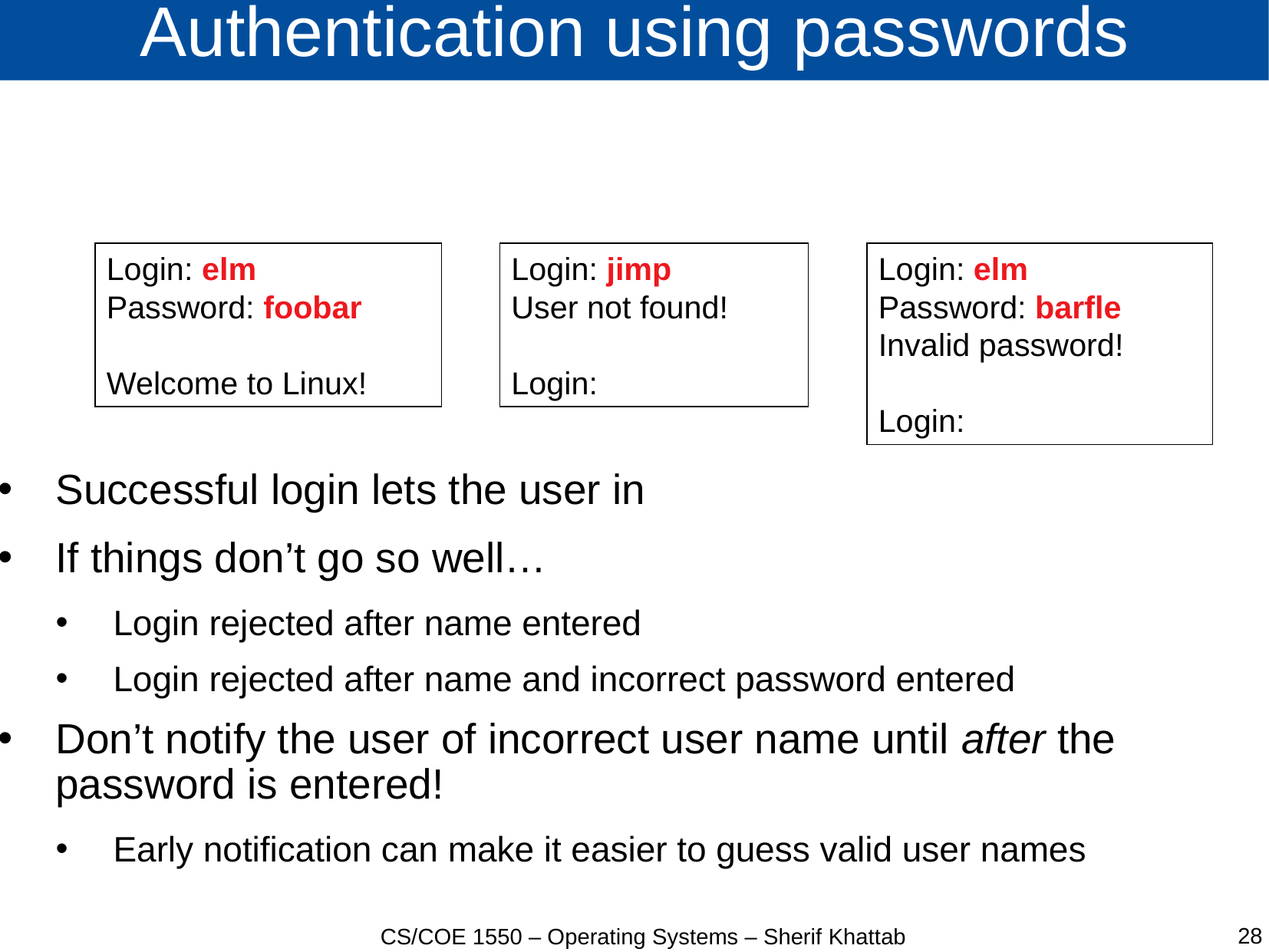

# Authentication using passwords
Login: elm
Password: foobar
Welcome to Linux!
Login: jimp
User not found!
Login:
Login: elm
Password: barfle
Invalid password!
Login:
Successful login lets the user in
If things don’t go so well…
Login rejected after name entered
Login rejected after name and incorrect password entered
Don’t notify the user of incorrect user name until after the password is entered!
Early notification can make it easier to guess valid user names
28
CS/COE 1550 – Operating Systems – Sherif Khattab